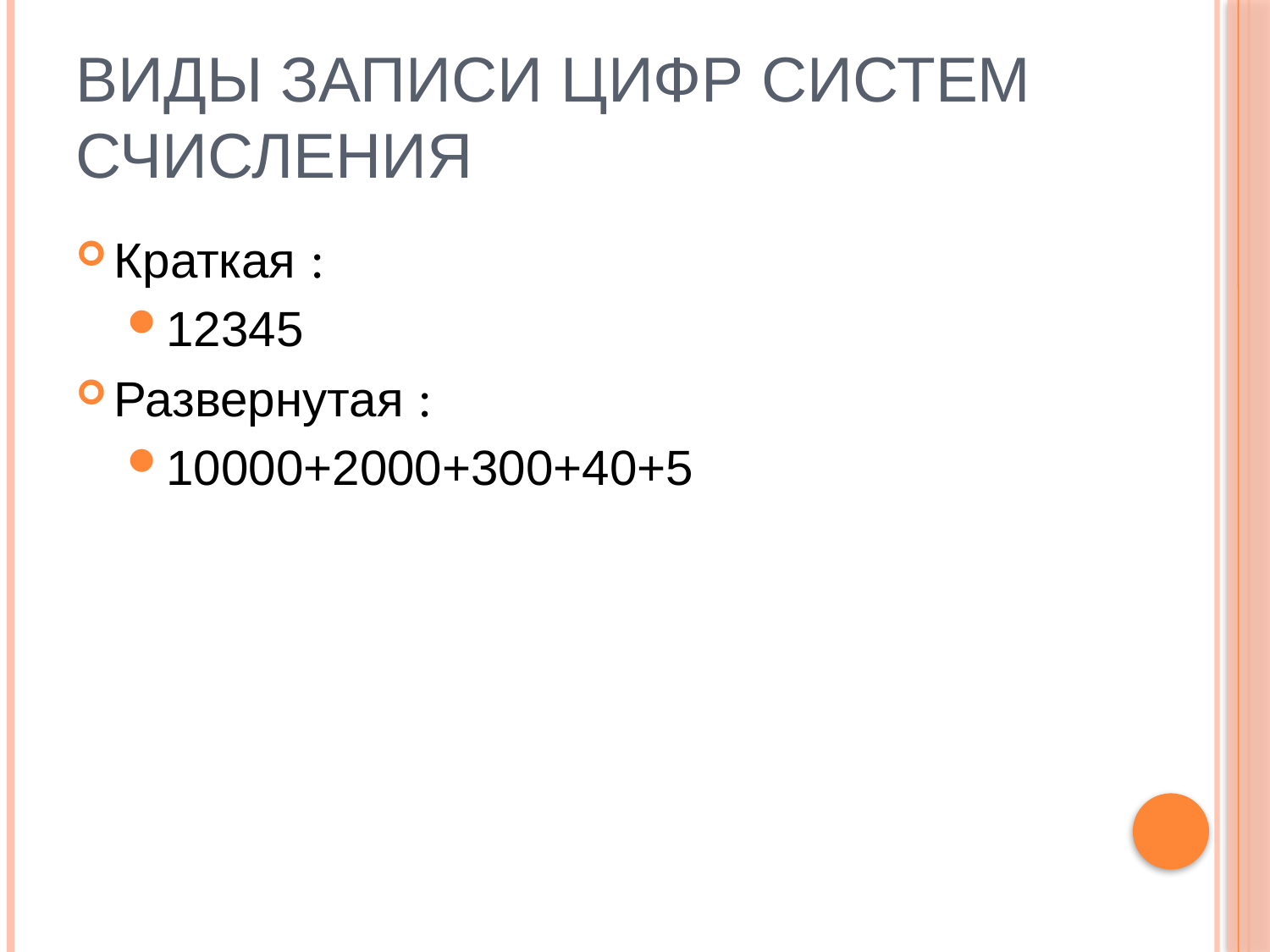

# Виды записи цифр систем счисления
Краткая :
12345
Развернутая :
10000+2000+300+40+5